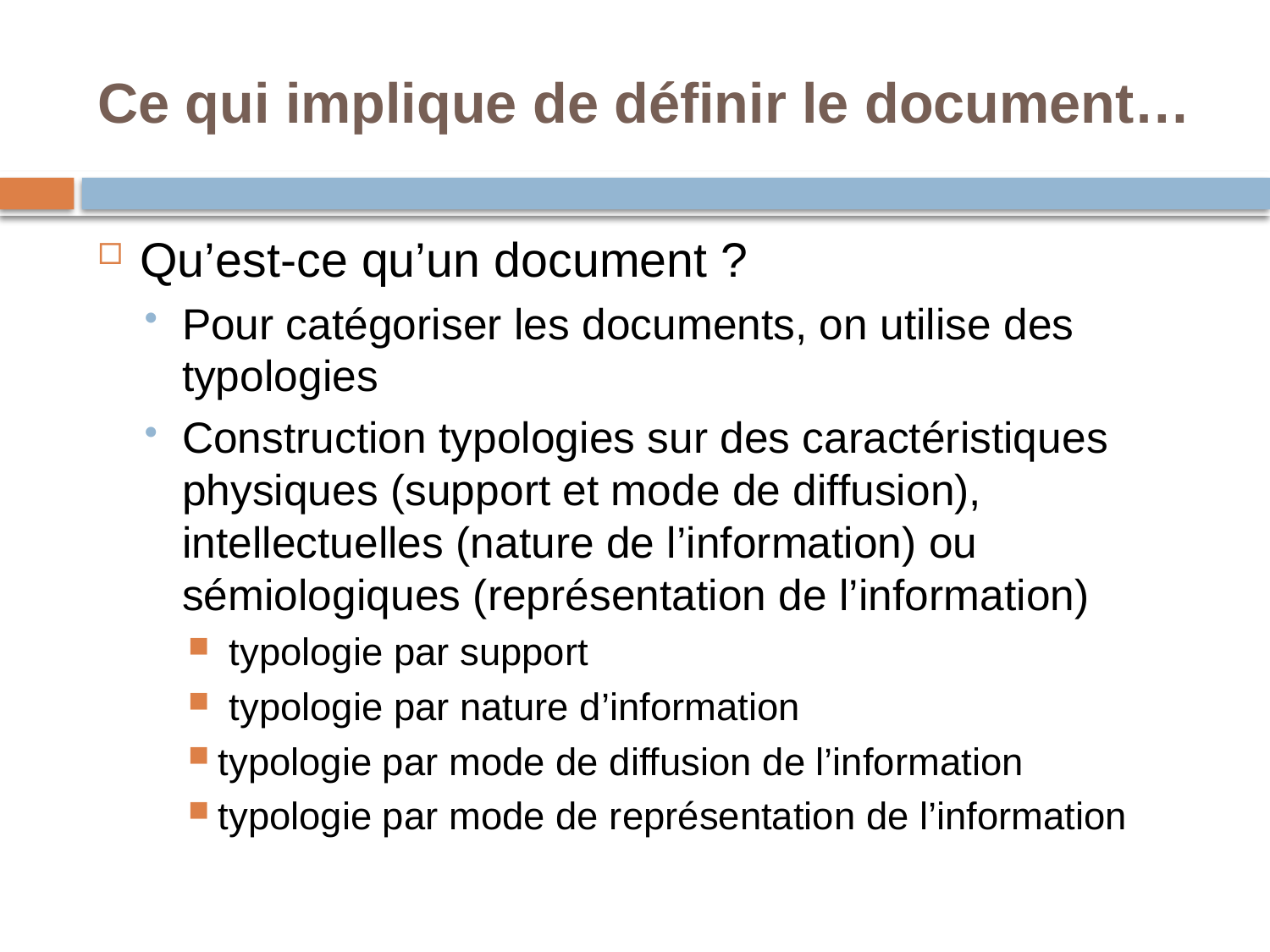

# Ce qui implique de définir le document…
Qu’est-ce qu’un document ?
Pour catégoriser les documents, on utilise des typologies
Construction typologies sur des caractéristiques physiques (support et mode de diffusion), intellectuelles (nature de l’information) ou sémiologiques (représentation de l’information)
 typologie par support
 typologie par nature d’information
typologie par mode de diffusion de l’information
typologie par mode de représentation de l’information